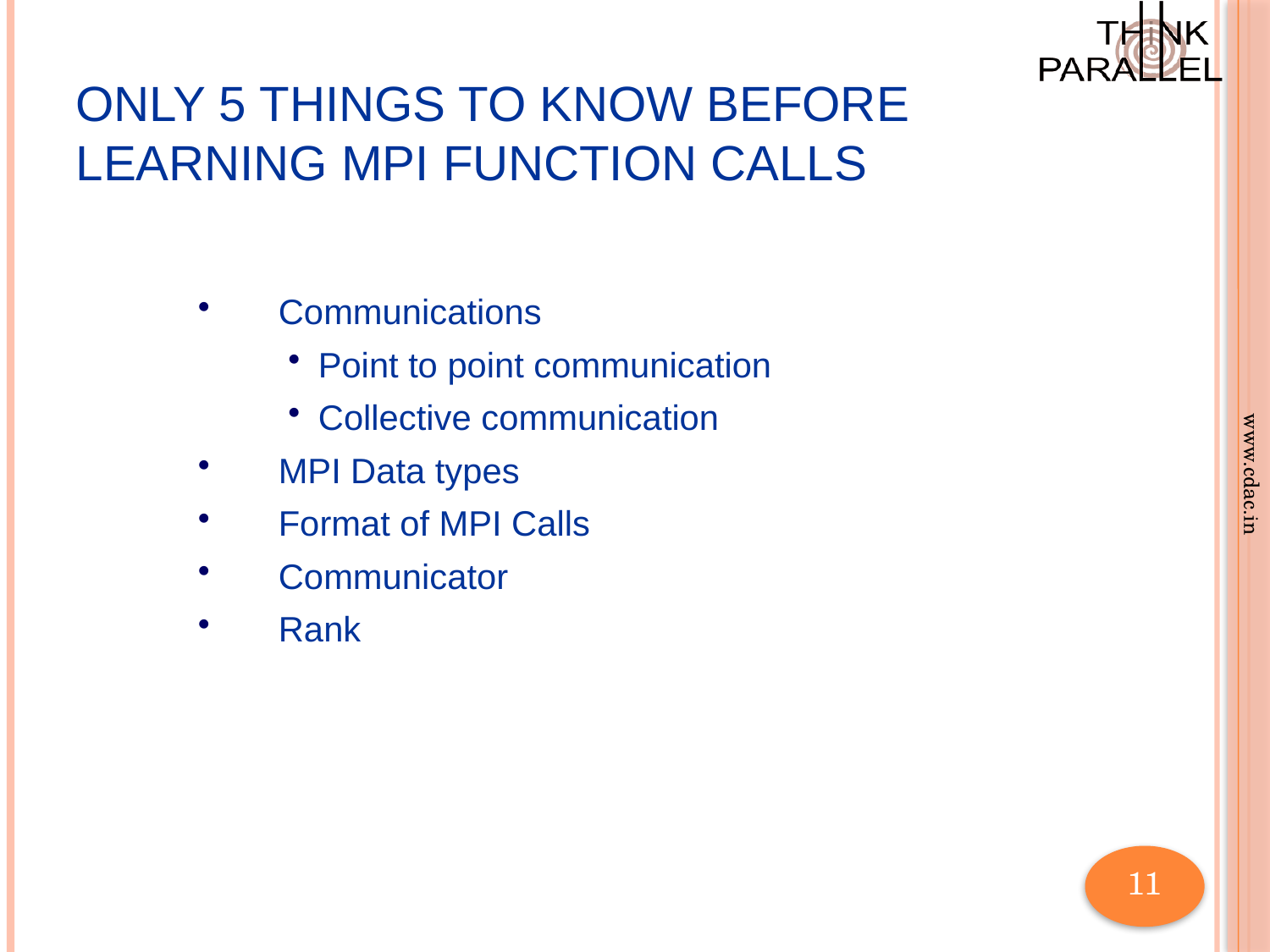

# Only 5 things to know before learning MPI function calls

Communications
Point to point communication
Collective communication
MPI Data types
Format of MPI Calls
Communicator
Rank
11